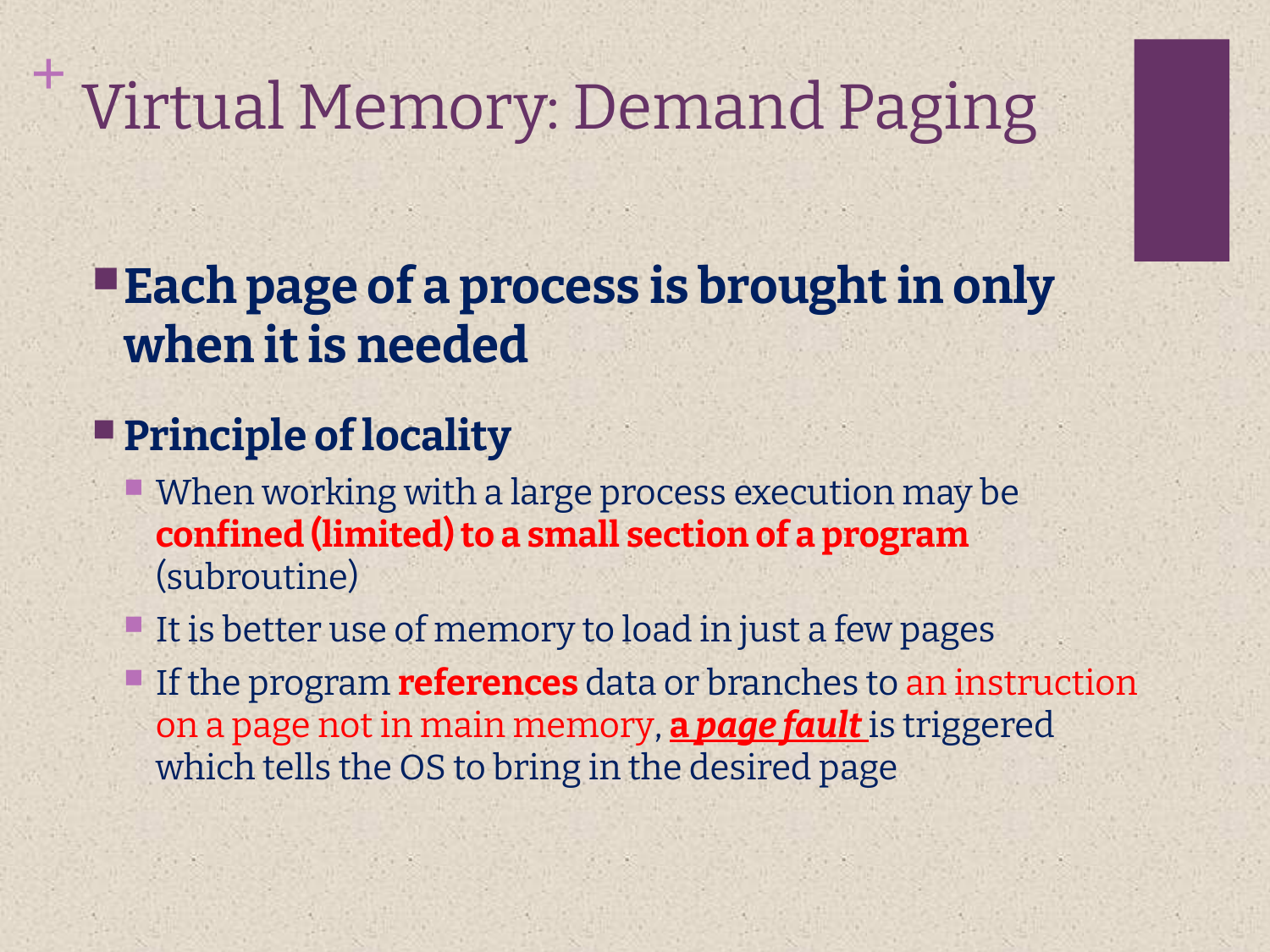

# Virtual Memory: Demand Paging
Each page of a process is brought in only when it is needed
Principle of locality
When working with a large process execution may be confined (limited) to a small section of a program (subroutine)
It is better use of memory to load in just a few pages
If the program references data or branches to an instruction on a page not in main memory, a page fault is triggered which tells the OS to bring in the desired page